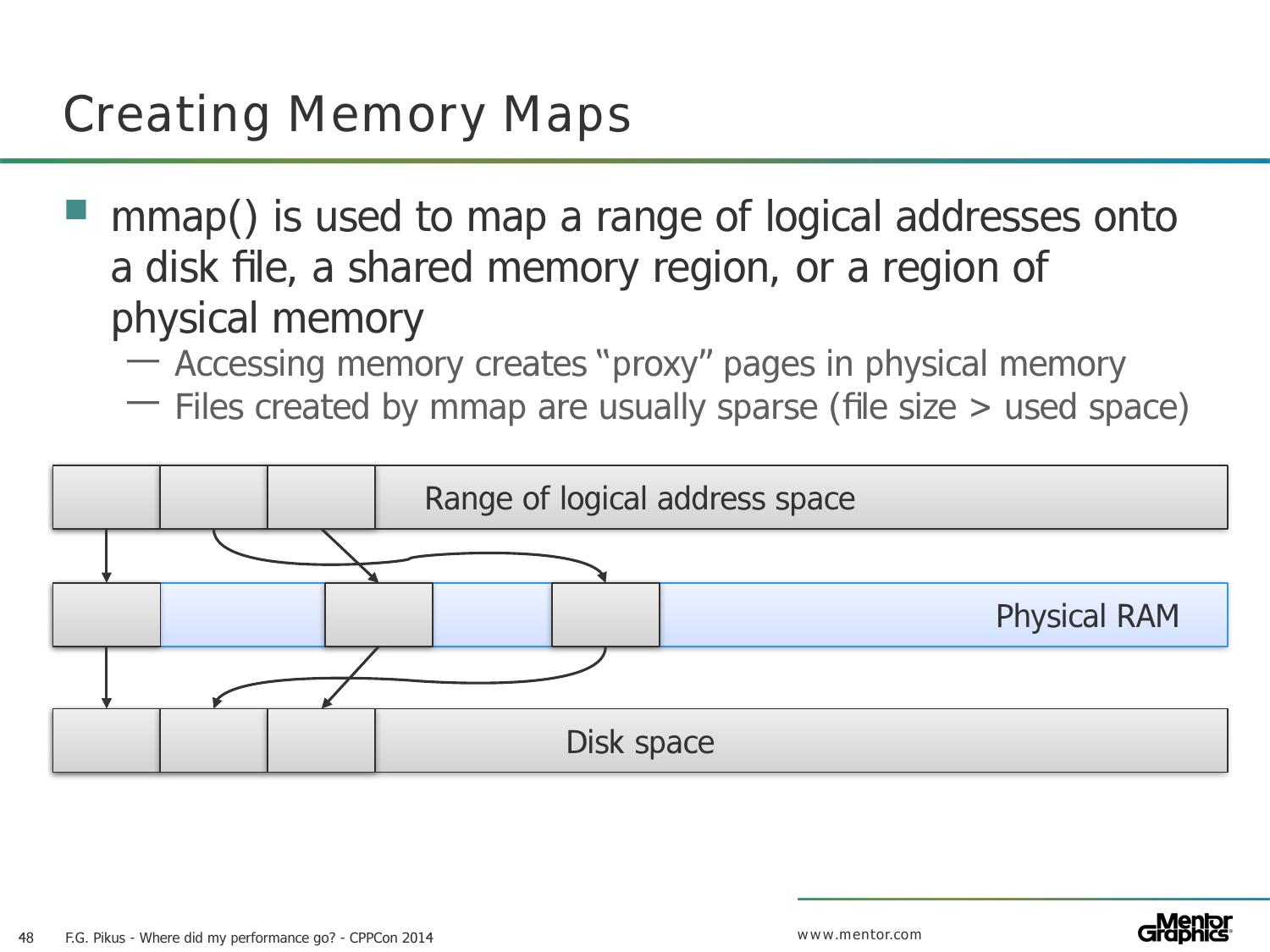

# Creating Memory Maps
mmap() is used to map a range of logical addresses onto a disk file, a shared memory region, or a region of physical memory
Accessing memory creates “proxy” pages in physical memory
Files created by mmap are usually sparse (file size > used space)
Range of logical address space

                                                                                          Physical RAM

Disk space

F.G. Pikus - Where did my performance go? - CPPCon 2014
48